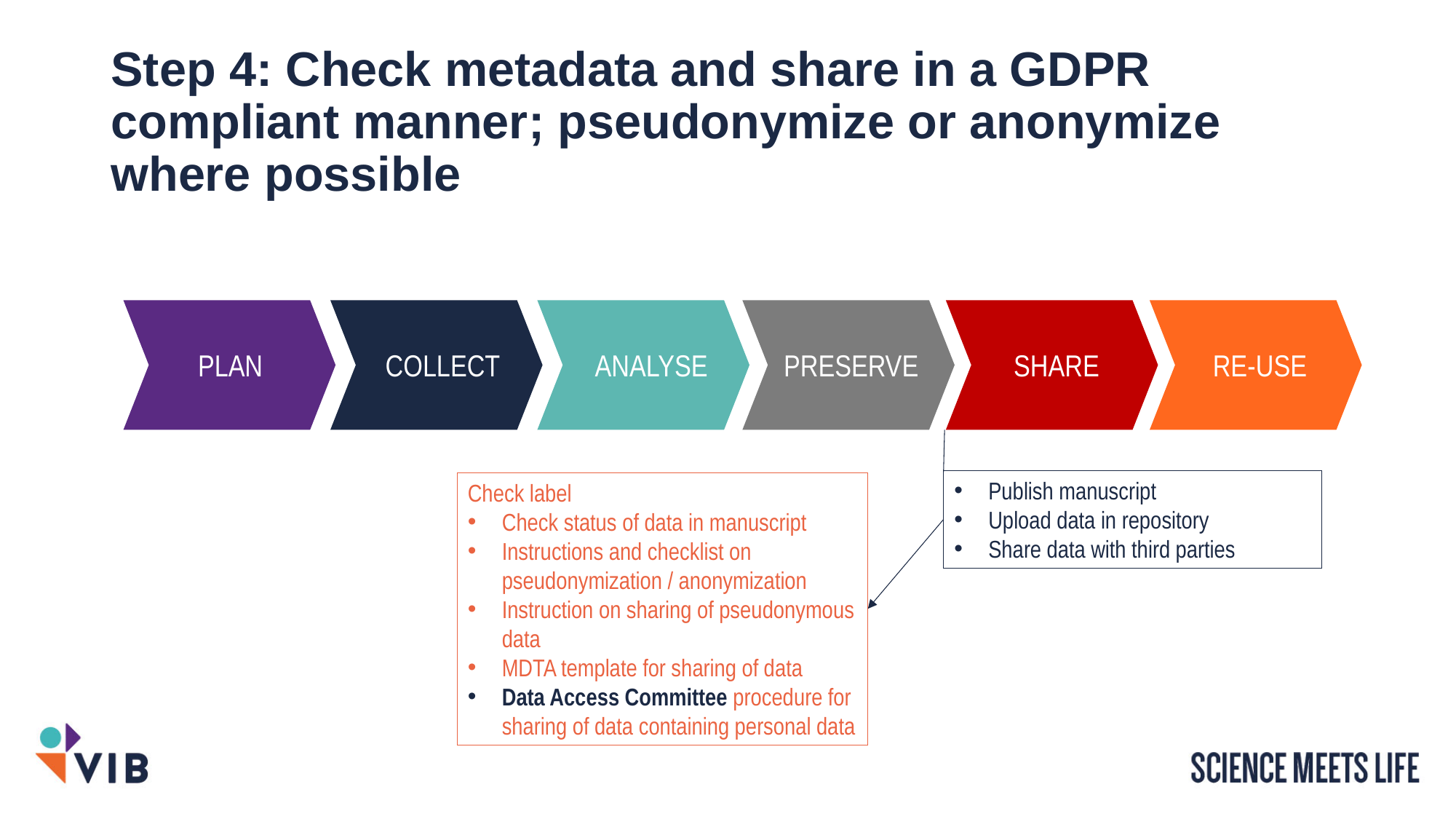

# Step 4: Check metadata and share in a GDPR compliant manner; pseudonymize or anonymize where possible

PLAN
COLLECT
ANALYSE
PRESERVE
SHARE
RE-USE
Publish manuscript
Upload data in repository
Share data with third parties
Check label
Check status of data in manuscript
Instructions and checklist on pseudonymization / anonymization
Instruction on sharing of pseudonymous data
MDTA template for sharing of data
Data Access Committee procedure for sharing of data containing personal data